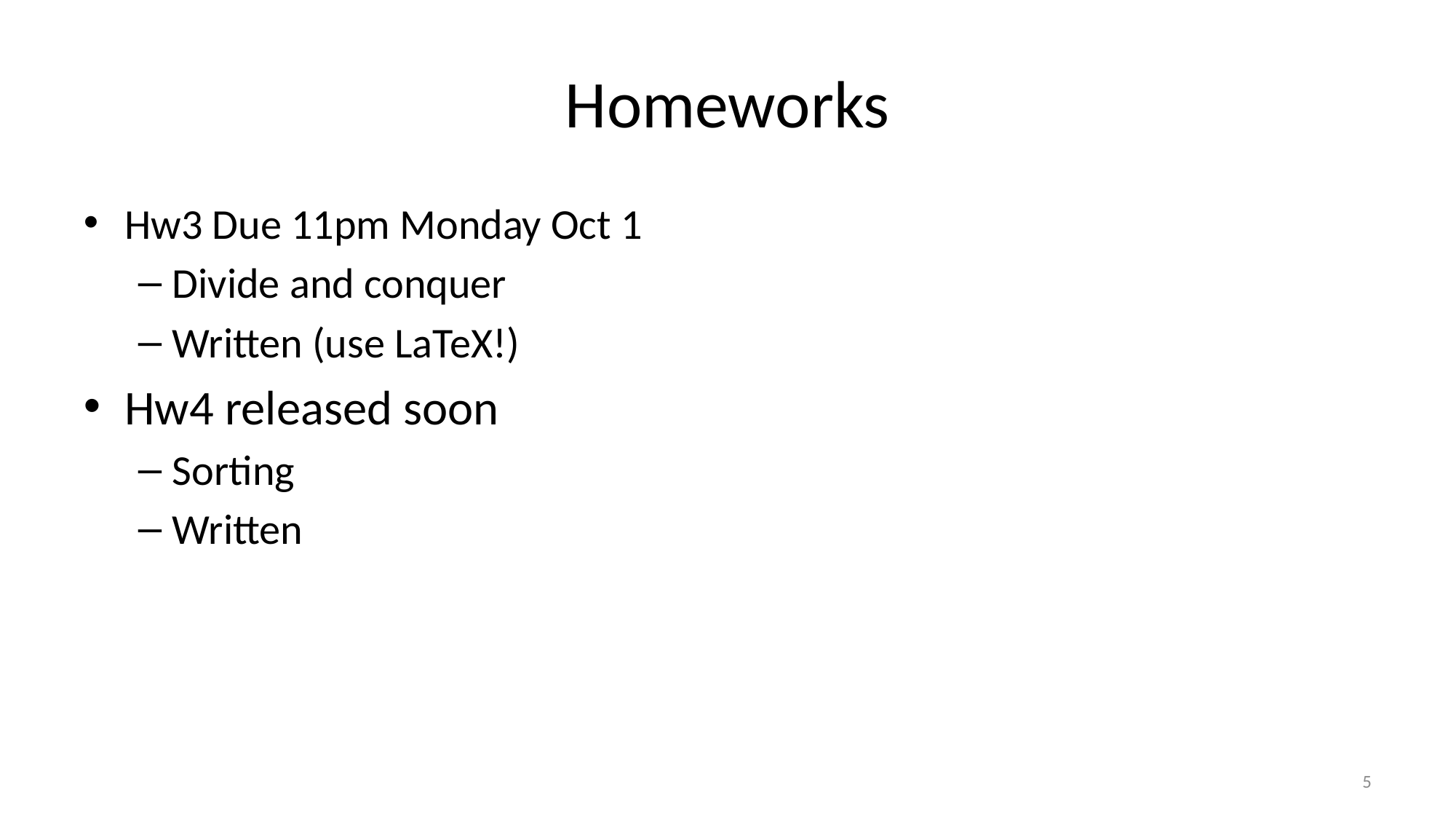

# Homeworks
Hw3 Due 11pm Monday Oct 1
Divide and conquer
Written (use LaTeX!)
Hw4 released soon
Sorting
Written
5